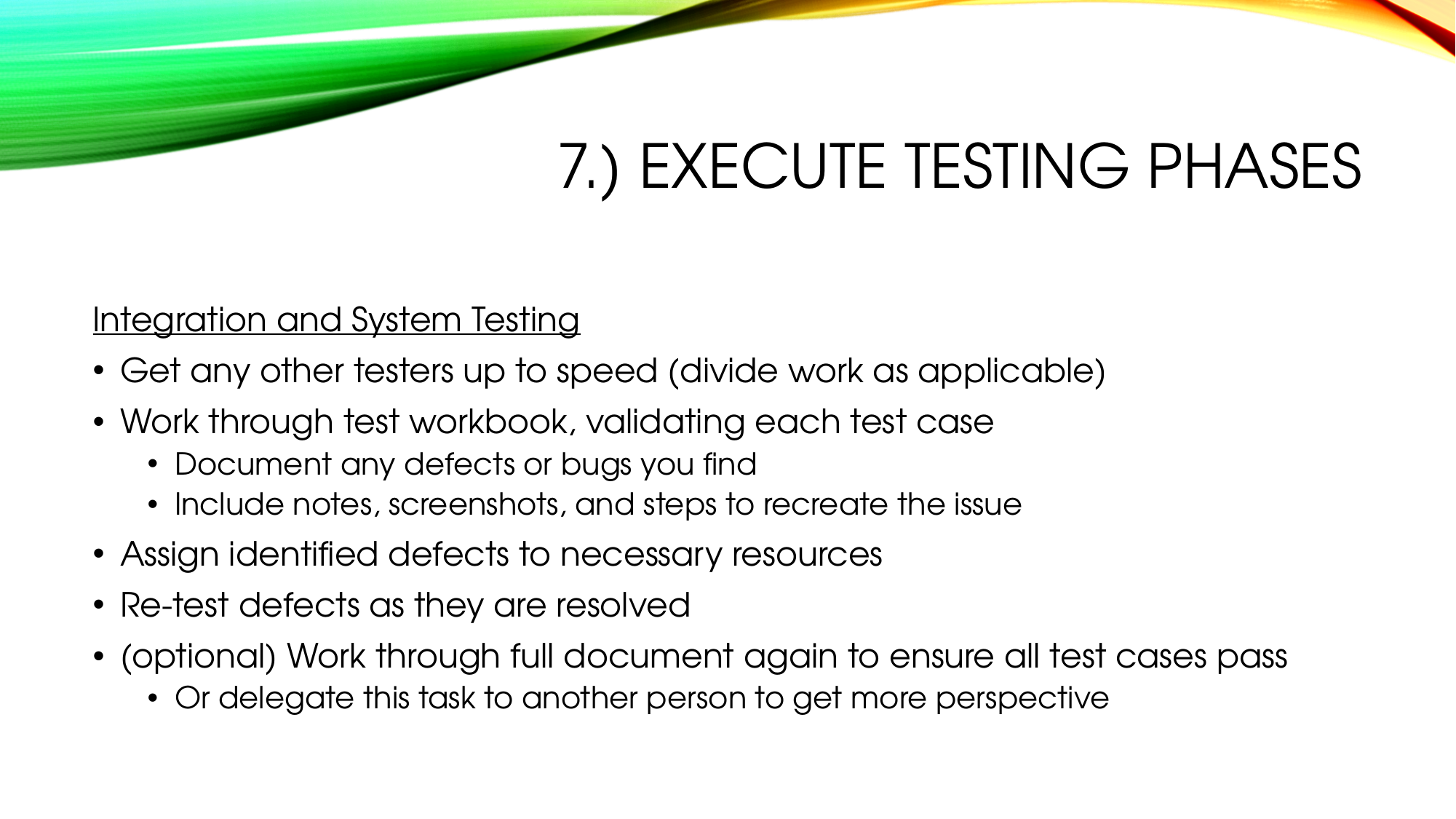

# 7.) Execute testing phases

Integration and System Testing
Get any other testers up to speed (divide work as applicable)
Work through test workbook, validating each test case
Document any defects or bugs you find
Include notes, screenshots, and steps to recreate the issue
Assign identified defects to necessary resources
Re-test defects as they are resolved
(optional) Work through full document again to ensure all test cases pass
Or delegate this task to another person to get more perspective